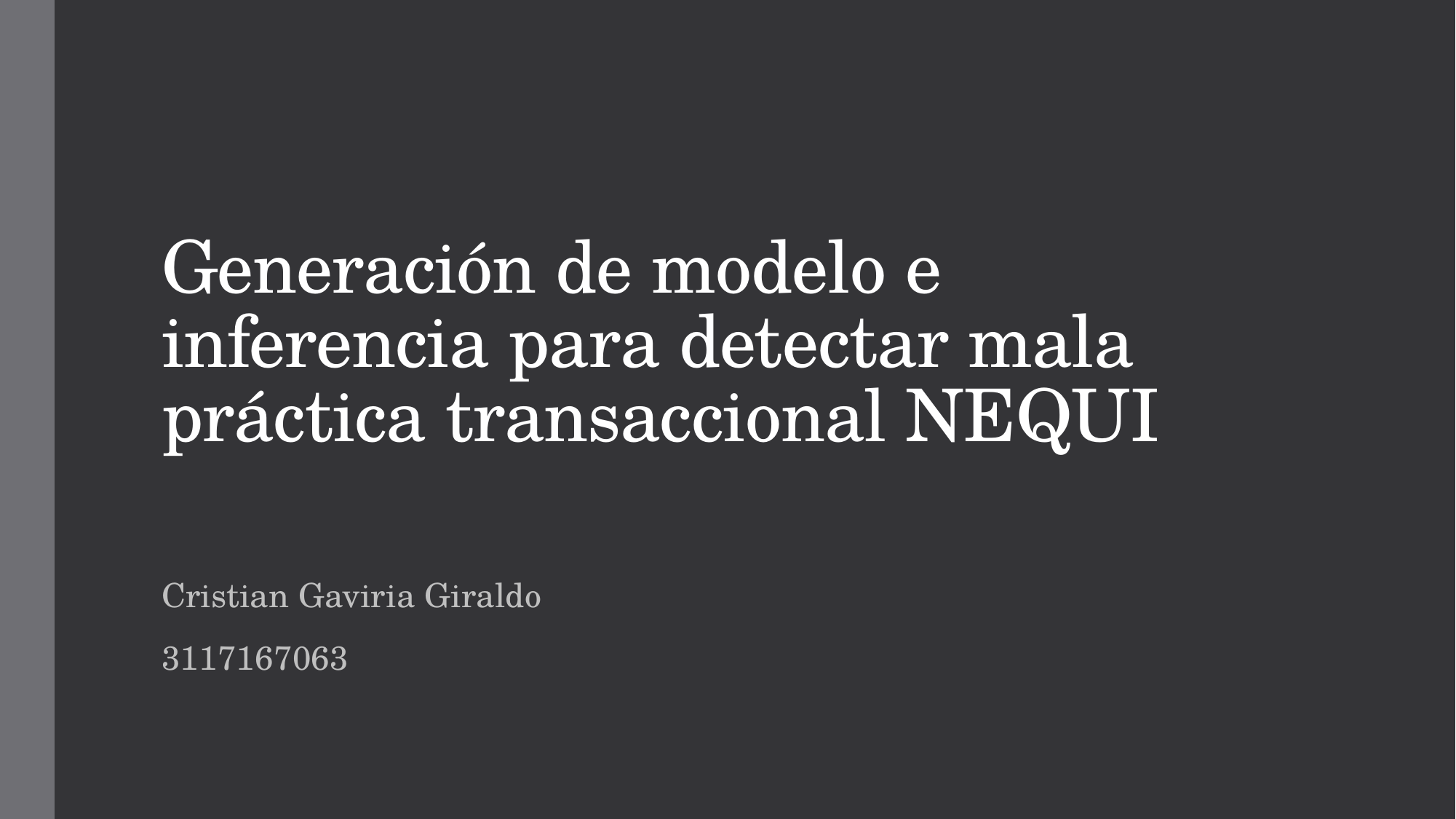

# Generación de modelo e inferencia para detectar mala práctica transaccional NEQUI
Cristian Gaviria Giraldo
3117167063